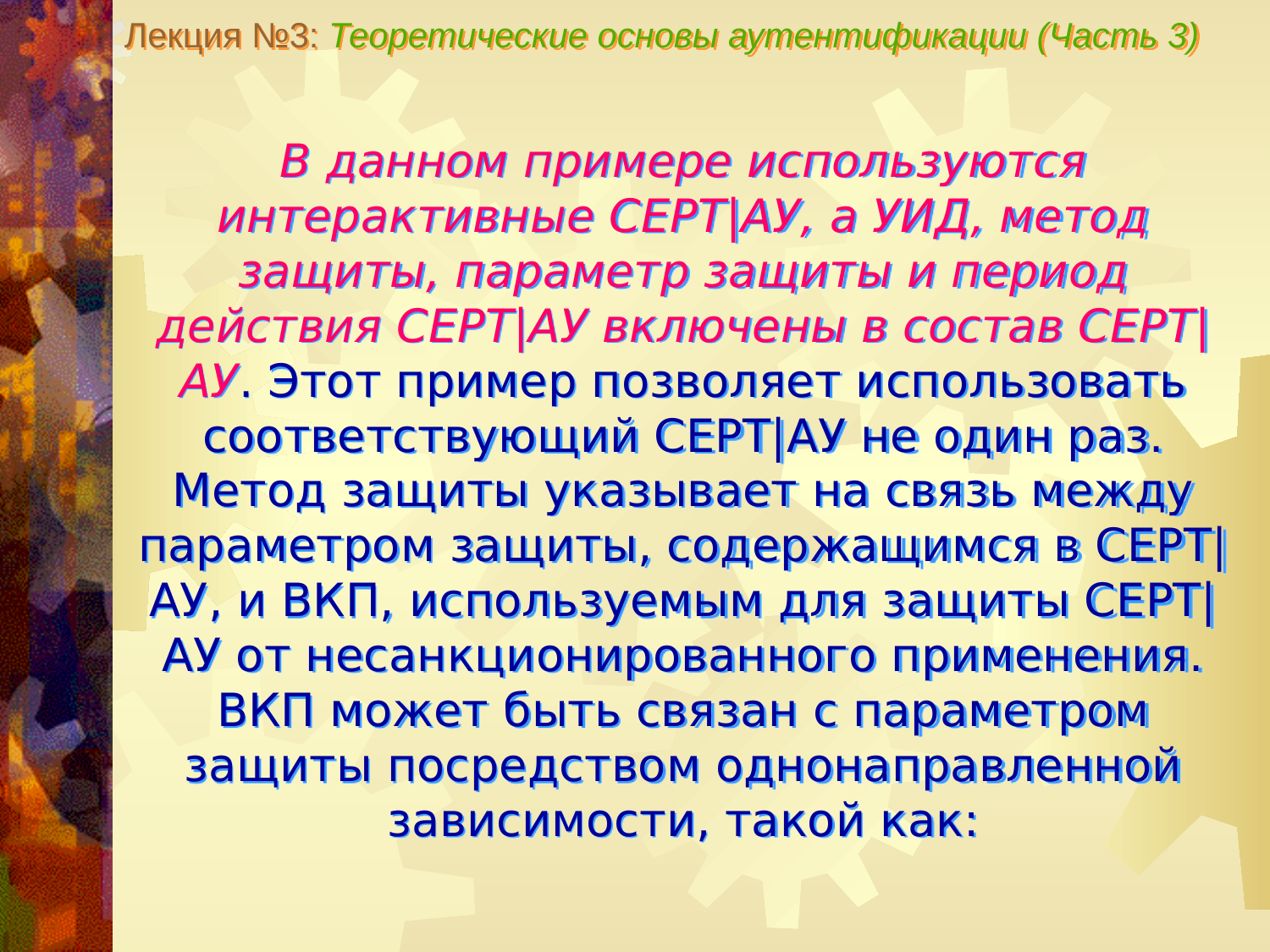

Лекция №3: Теоретические основы аутентификации (Часть 3)
В данном примере используются интерактивные СЕРТ|АУ, а УИД, метод защиты, параметр защиты и период действия СЕРТ|АУ включены в состав СЕРТ|АУ. Этот пример позволяет использовать соответствующий СЕРТ|АУ не один раз.
Метод защиты указывает на связь между параметром защиты, содержащимся в СЕРТ|АУ, и ВКП, используемым для защиты СЕРТ|АУ от несанкционированного применения. ВКП может быть связан с параметром защиты посредством однонаправленной зависимости, такой как: